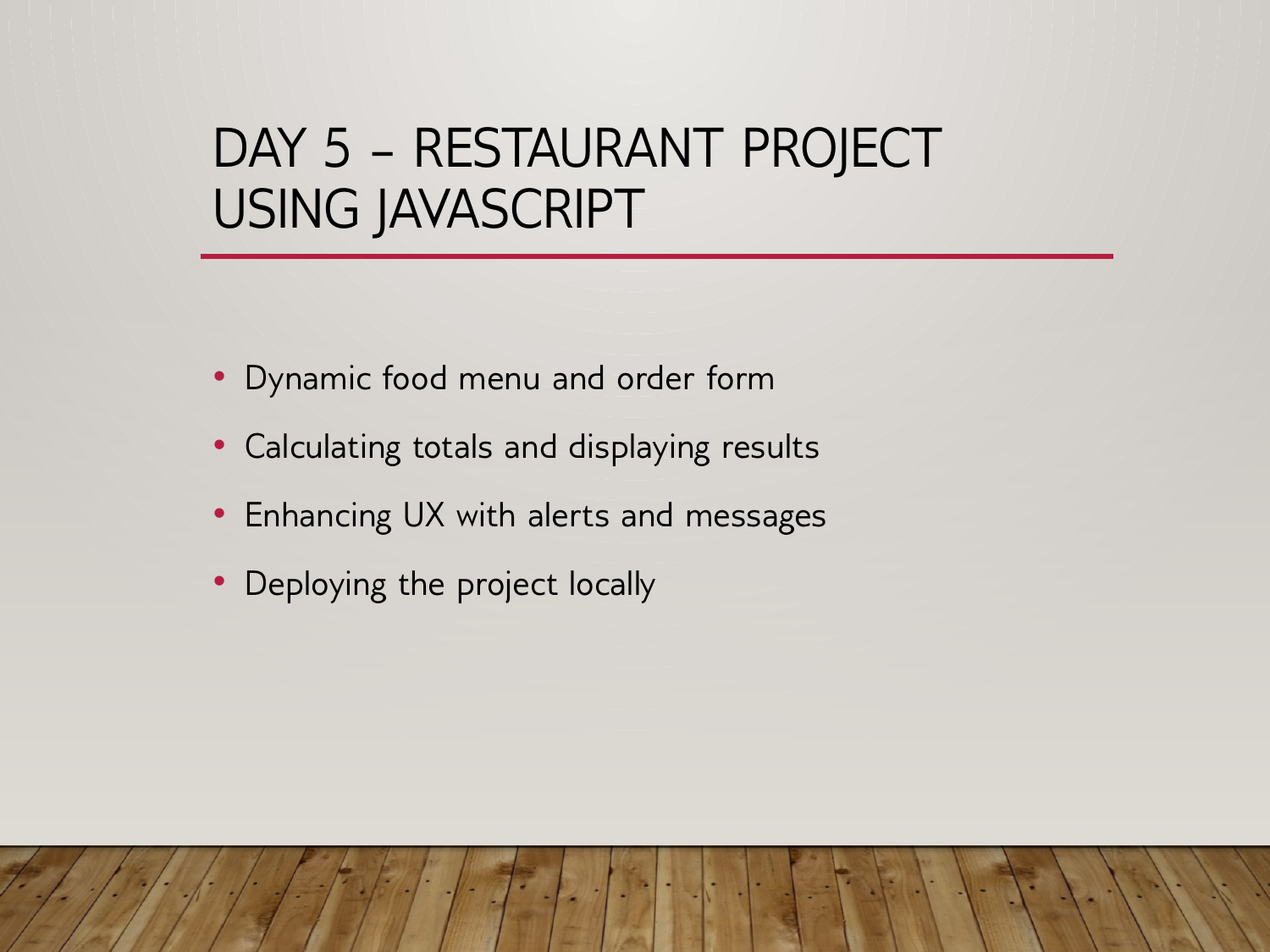

# Day 5 – Restaurant Project using JavaScript

Dynamic food menu and order form
Calculating totals and displaying results
Enhancing UX with alerts and messages
Deploying the project locally